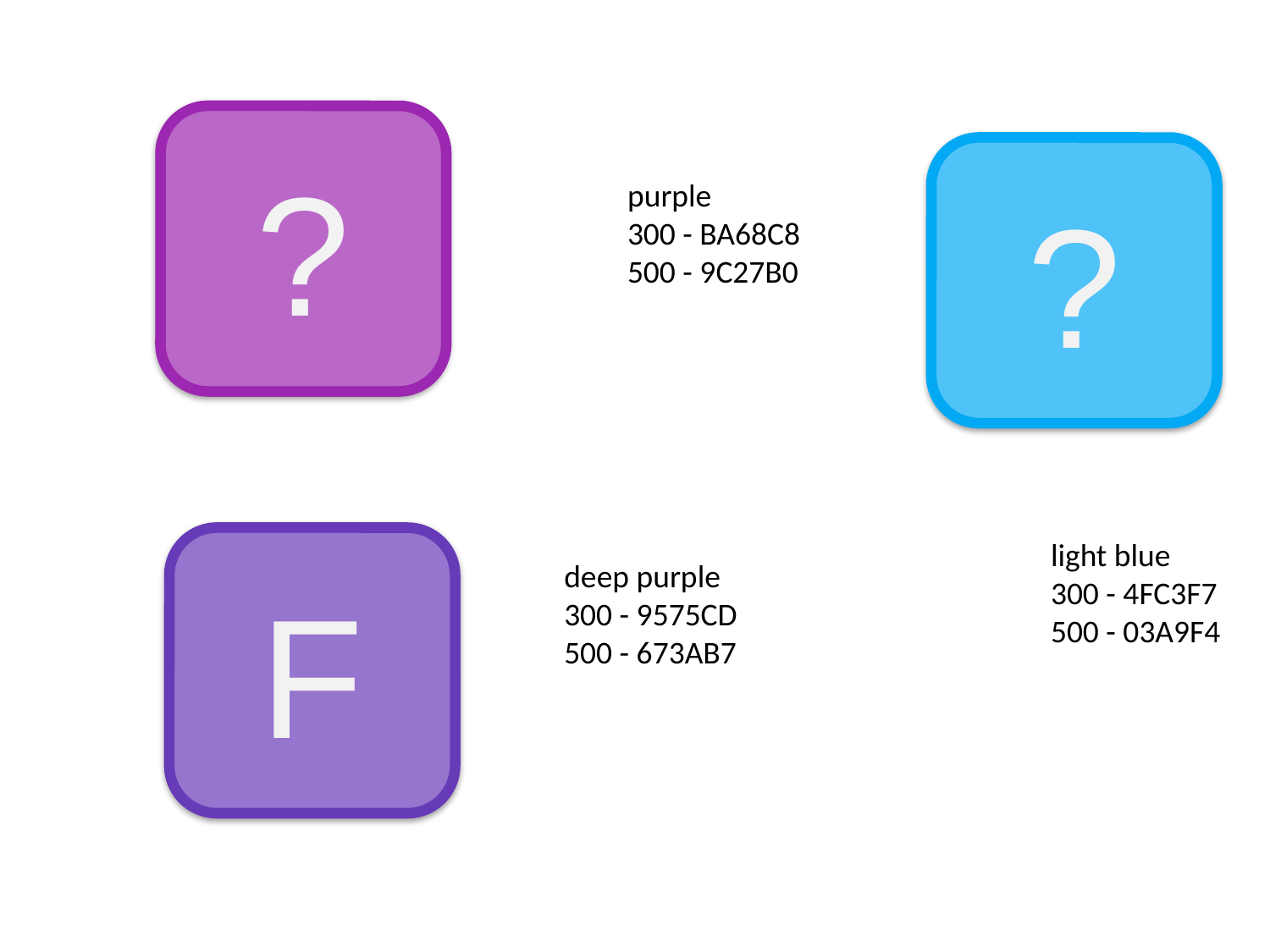

?
?
purple
300 - BA68C8
500 - 9C27B0
F
light blue
300 - 4FC3F7
500 - 03A9F4
deep purple
300 - 9575CD
500 - 673AB7